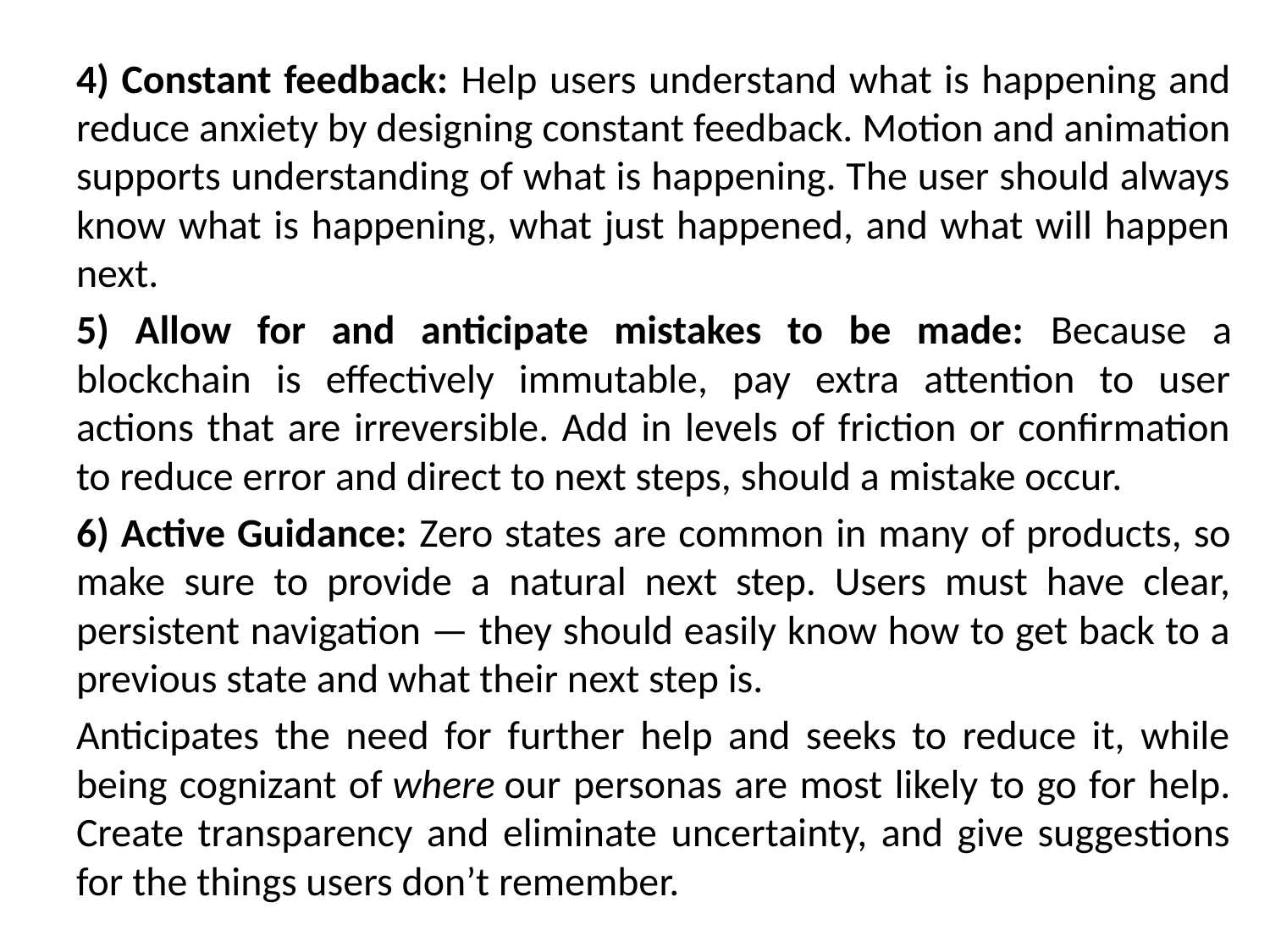

4) Constant feedback: Help users understand what is happening and reduce anxiety by designing constant feedback. Motion and animation supports understanding of what is happening. The user should always know what is happening, what just happened, and what will happen next.
5) Allow for and anticipate mistakes to be made: Because a blockchain is effectively immutable, pay extra attention to user actions that are irreversible. Add in levels of friction or confirmation to reduce error and direct to next steps, should a mistake occur.
6) Active Guidance: Zero states are common in many of products, so make sure to provide a natural next step. Users must have clear, persistent navigation — they should easily know how to get back to a previous state and what their next step is.
Anticipates the need for further help and seeks to reduce it, while being cognizant of where our personas are most likely to go for help. Create transparency and eliminate uncertainty, and give suggestions for the things users don’t remember.